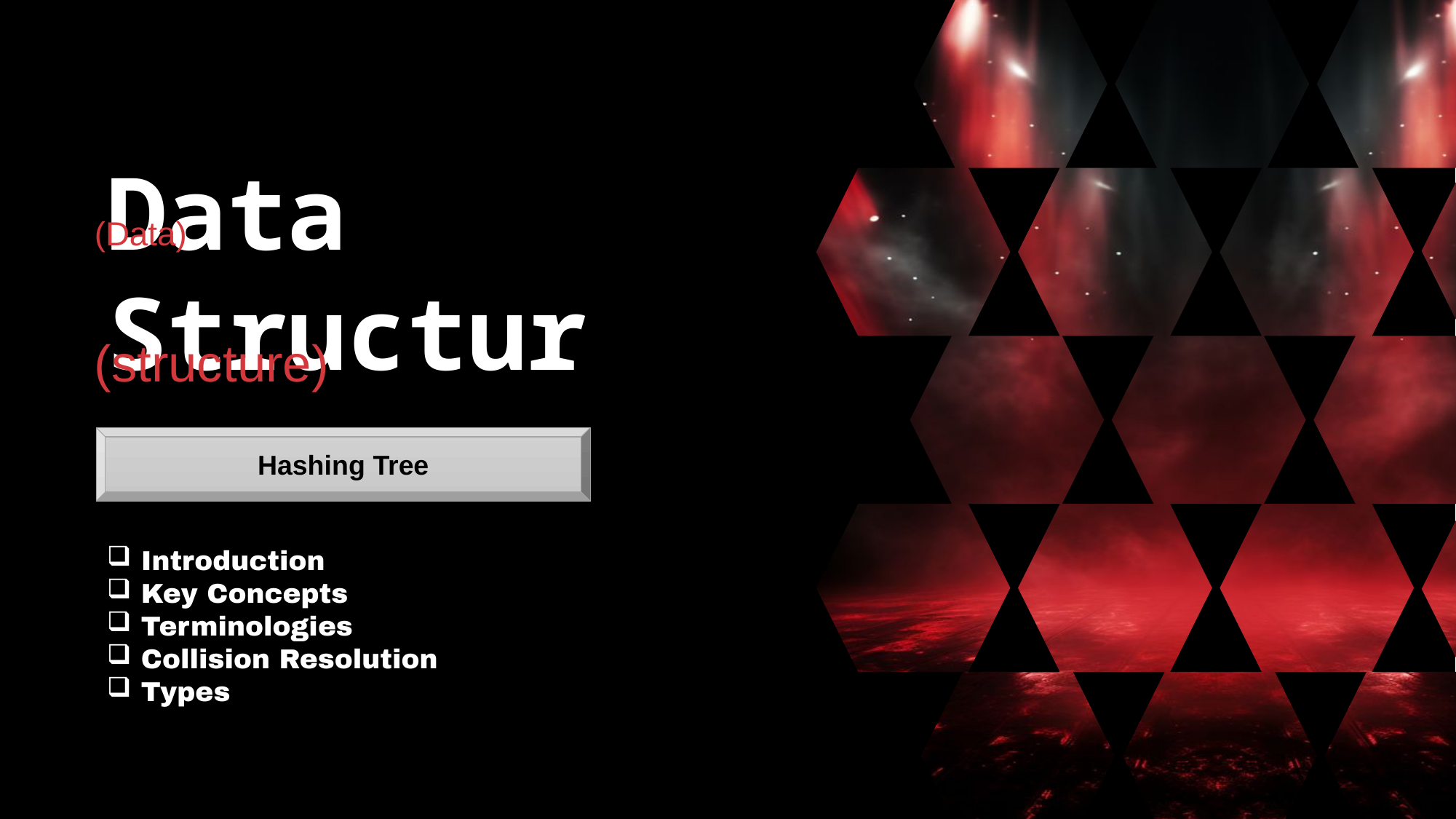

Data Structure
(Data)
(structure)

Hashing Tree
Introduction
Key Concepts
Terminologies
Collision Resolution
Types